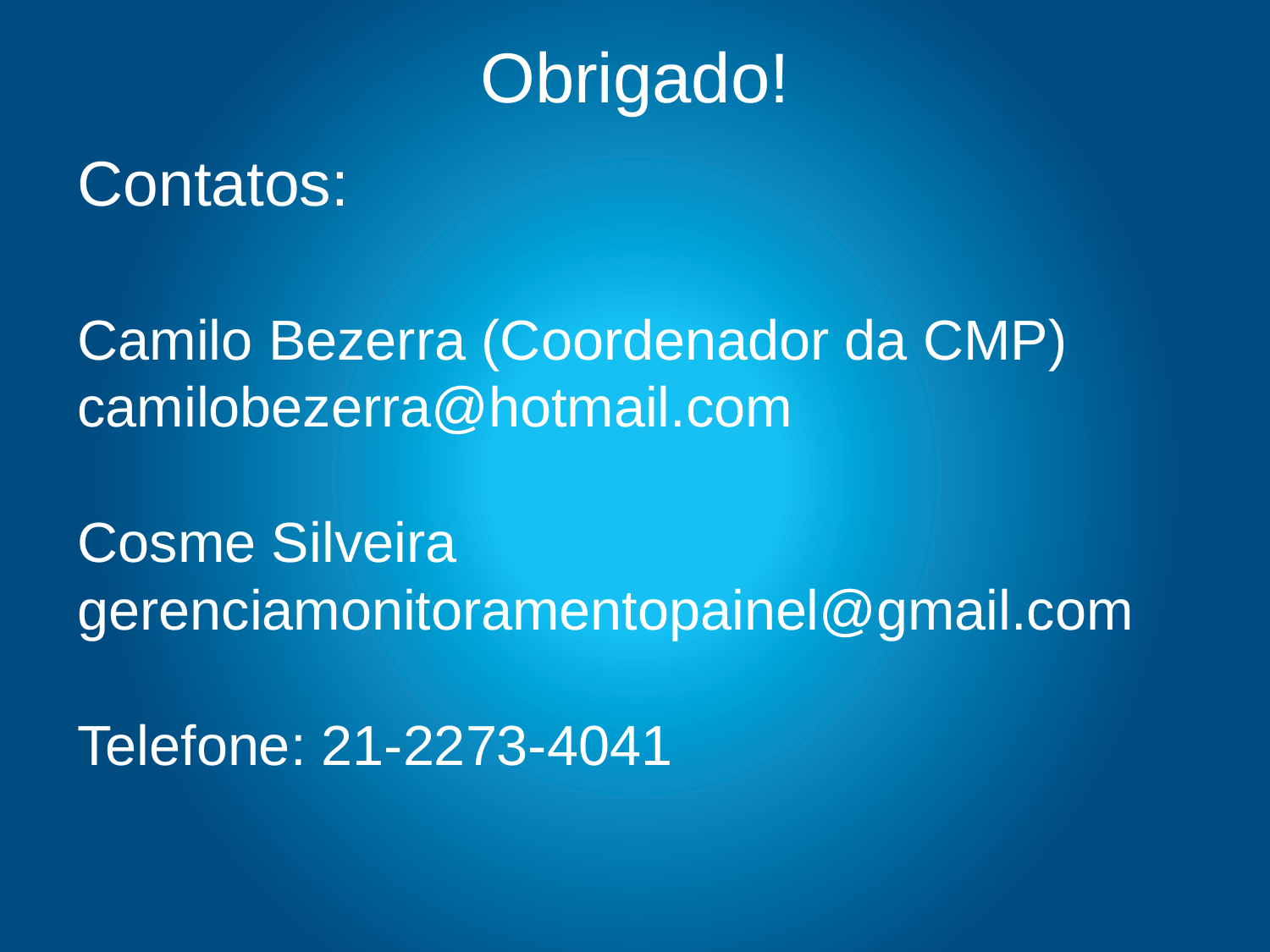

Obrigado!
Contatos:

Camilo Bezerra (Coordenador da CMP)
camilobezerra@hotmail.com

Cosme Silveira
gerenciamonitoramentopainel@gmail.com

Telefone: 21-2273-4041